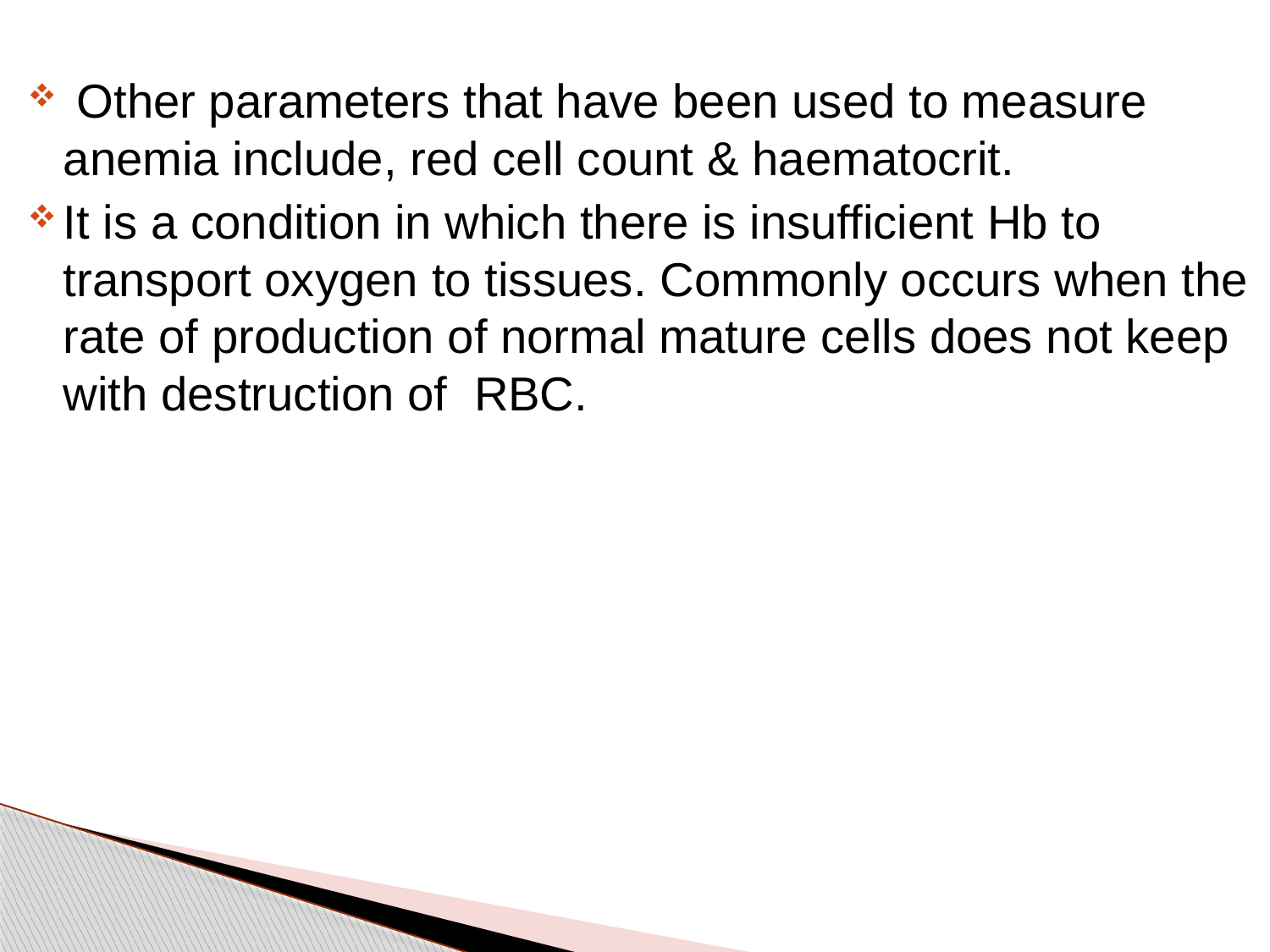

Other parameters that have been used to measure anemia include, red cell count & haematocrit.
It is a condition in which there is insufficient Hb to transport oxygen to tissues. Commonly occurs when the rate of production of normal mature cells does not keep with destruction of  RBC.